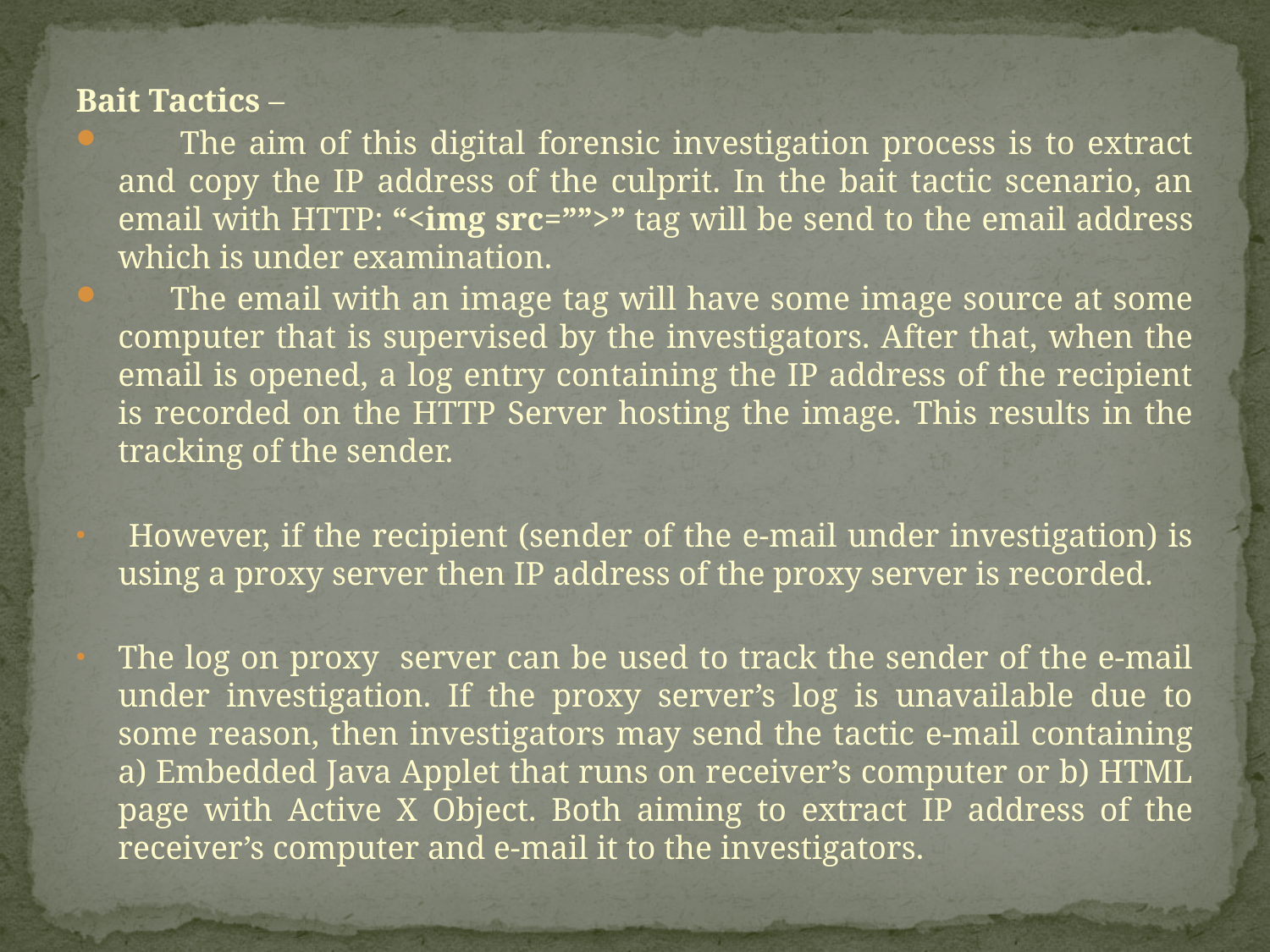

Bait Tactics –
     The aim of this digital forensic investigation process is to extract and copy the IP address of the culprit. In the bait tactic scenario, an email with HTTP: “<img src=””>” tag will be send to the email address which is under examination.
     The email with an image tag will have some image source at some computer that is supervised by the investigators. After that, when the email is opened, a log entry containing the IP address of the recipient is recorded on the HTTP Server hosting the image. This results in the tracking of the sender.

 However, if the recipient (sender of the e-mail under investigation) is using a proxy server then IP address of the proxy server is recorded.

The log on proxy  server can be used to track the sender of the e-mail under investigation. If the proxy server’s log is unavailable due to some reason, then investigators may send the tactic e-mail containing a) Embedded Java Applet that runs on receiver’s computer or b) HTML page with Active X Object. Both aiming to extract IP address of the receiver’s computer and e-mail it to the investigators.